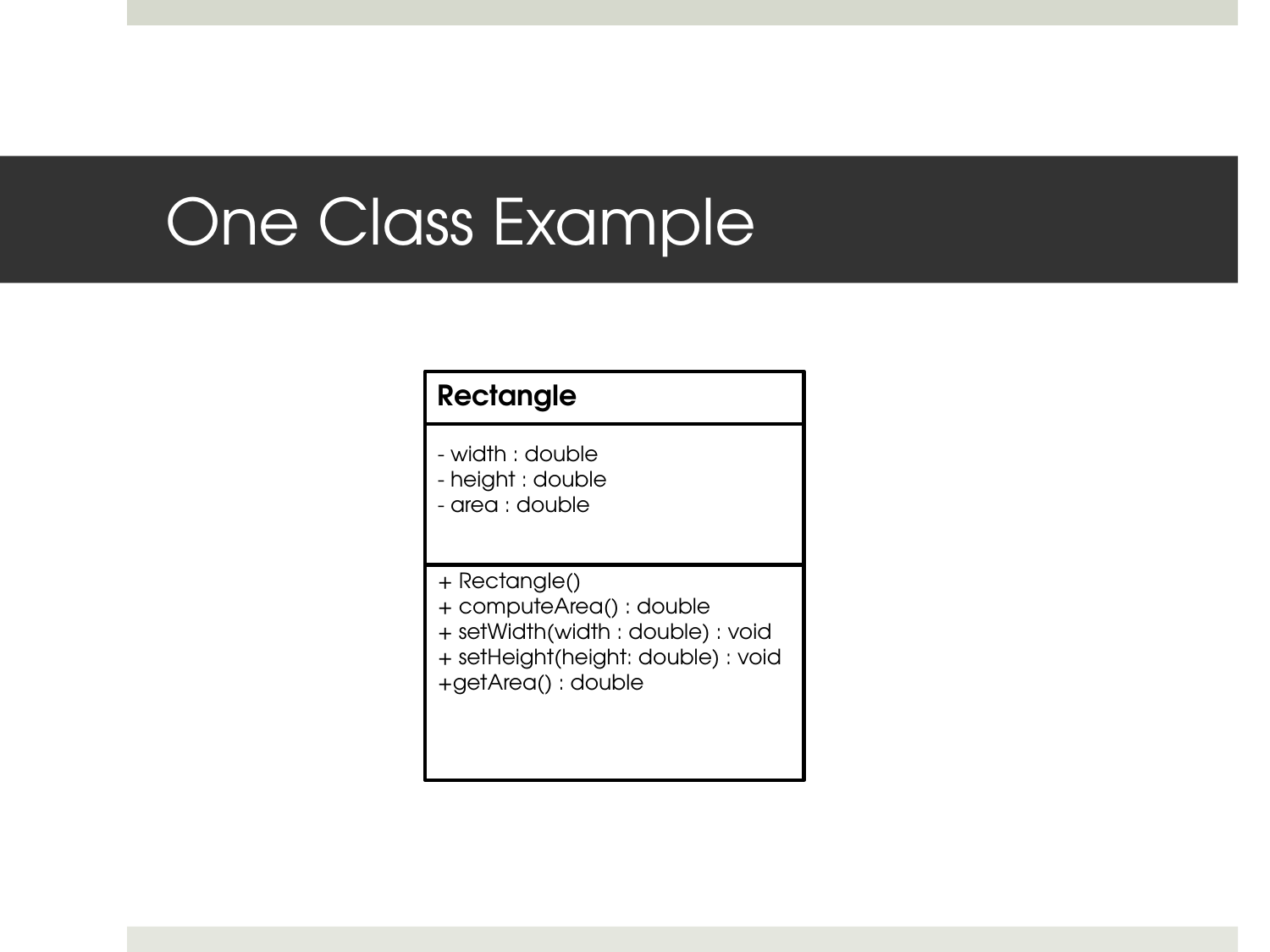

# One Class Example
Rectangle

- width : double
- height : double
- area : double

+ Rectangle()
+ computeArea() : double
+ setWidth(width : double) : void
+ setHeight(height: double) : void
+getArea() : double